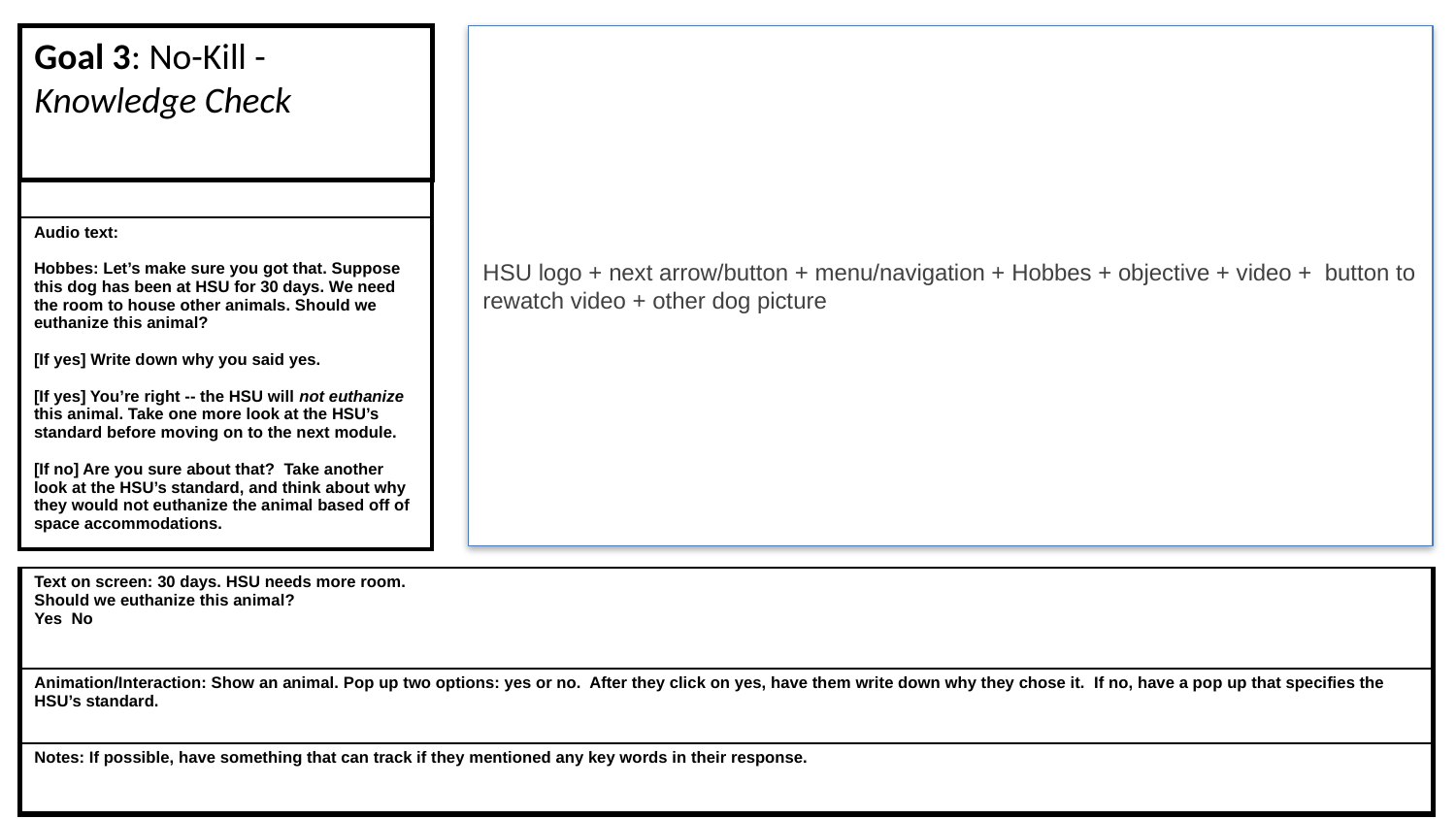

Goal 3: No-Kill - Knowledge Check

HSU logo + next arrow/button + menu/navigation + Hobbes + objective + video +  button to rewatch video + other dog picture

|  |
| --- |
| Audio text: Hobbes: Let’s make sure you got that. Suppose this dog has been at HSU for 30 days. We need the room to house other animals. Should we euthanize this animal? [If yes] Write down why you said yes. [If yes] You’re right -- the HSU will not euthanize this animal. Take one more look at the HSU’s standard before moving on to the next module. [If no] Are you sure about that? Take another look at the HSU’s standard, and think about why they would not euthanize the animal based off of space accommodations. |
| Text on screen: 30 days. HSU needs more room. Should we euthanize this animal? Yes No |  |
| --- | --- |
| Animation/Interaction: Show an animal. Pop up two options: yes or no. After they click on yes, have them write down why they chose it. If no, have a pop up that specifies the HSU’s standard. |  |
| Notes: If possible, have something that can track if they mentioned any key words in their response. |  |